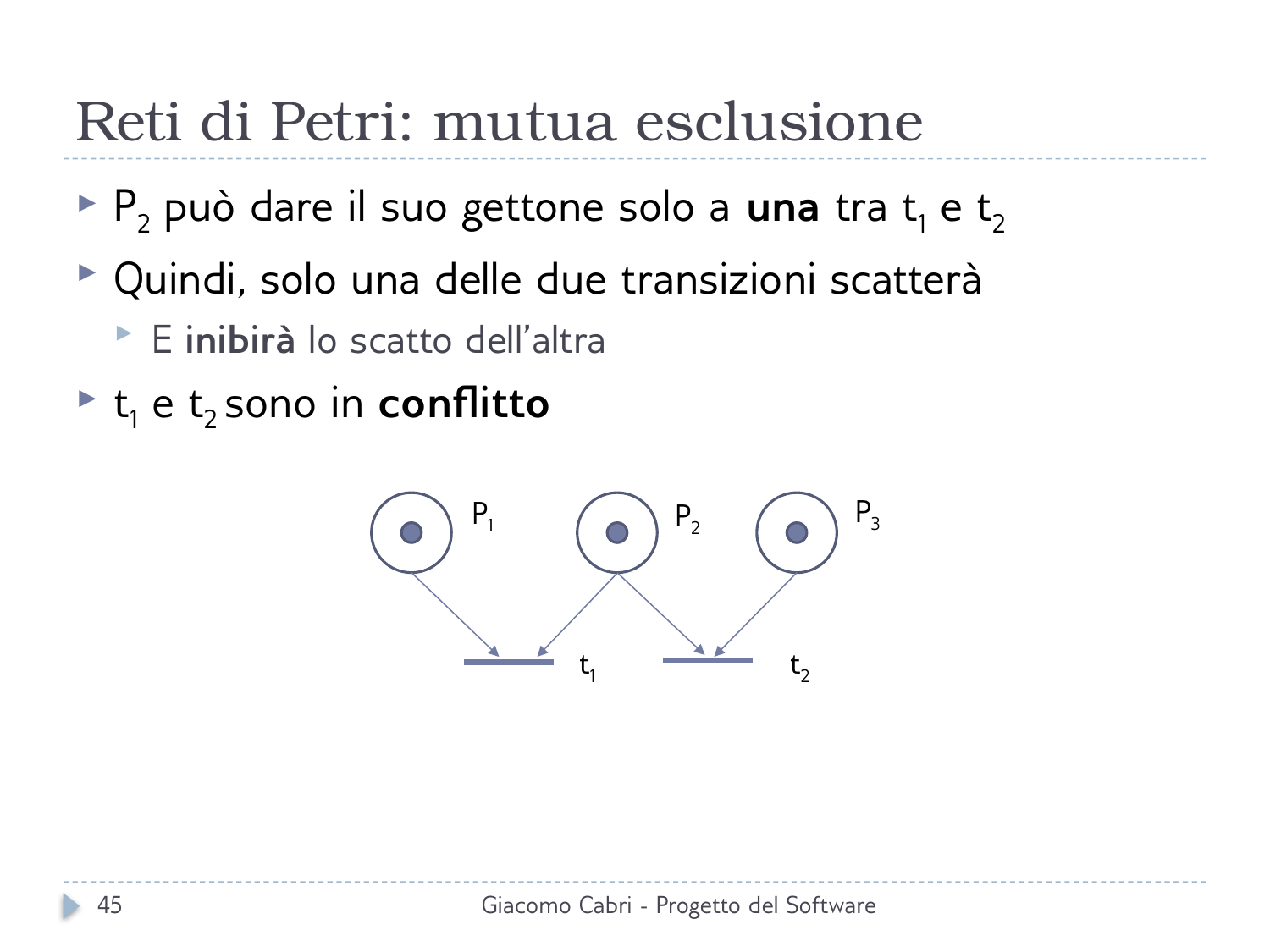

# Reti di Petri: mutua esclusione
P2 può dare il suo gettone solo a una tra t1 e t2
Quindi, solo una delle due transizioni scatterà
E inibirà lo scatto dell’altra
t1 e t2 sono in conflitto
P3
P1
P2

t1
t2
45
Giacomo Cabri - Progetto del Software